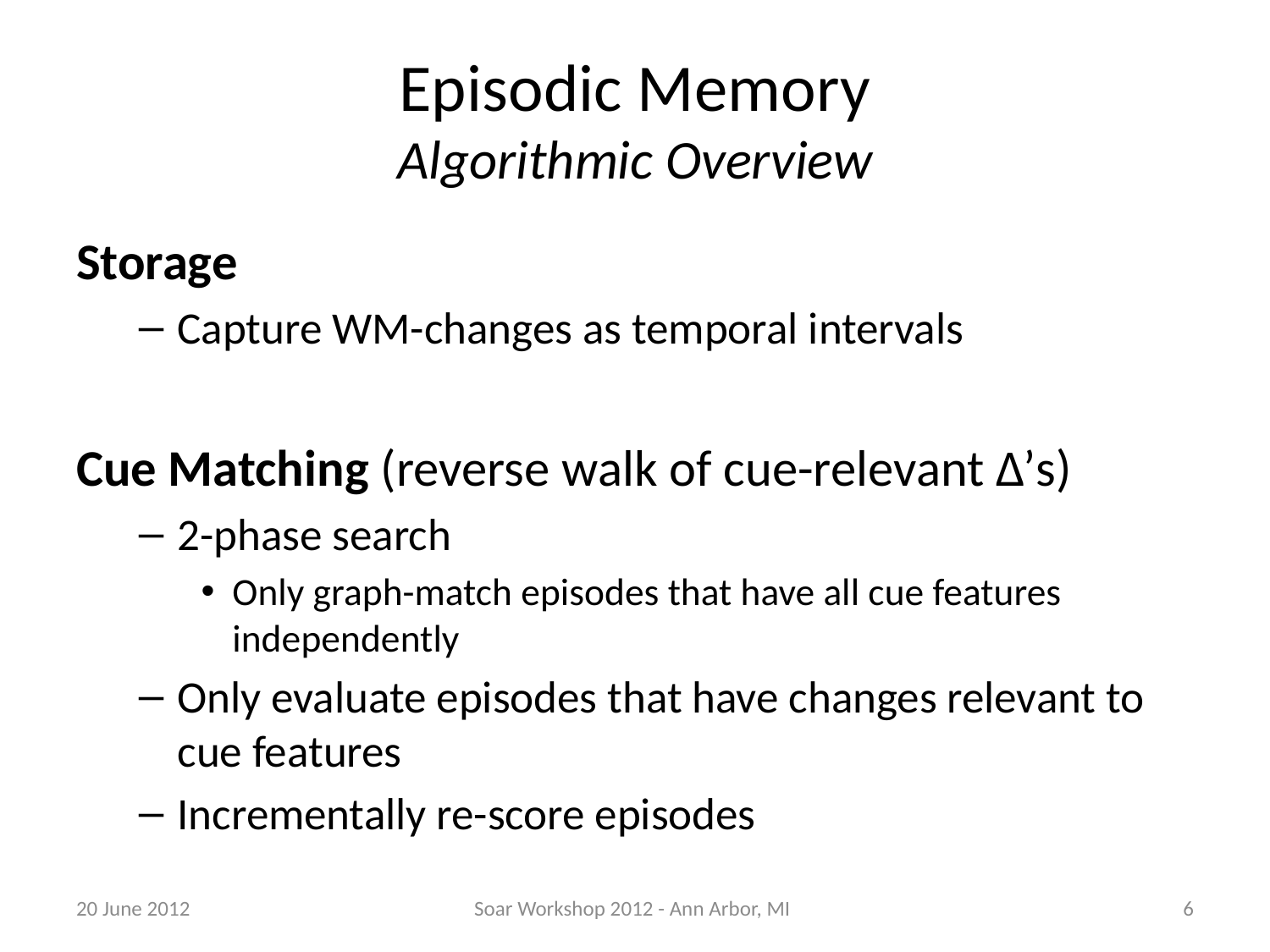

# Episodic Memory Algorithmic Overview
Storage
Capture WM-changes as temporal intervals

Cue Matching (reverse walk of cue-relevant Δ’s)
2-phase search
Only graph-match episodes that have all cue features independently
Only evaluate episodes that have changes relevant to cue features
Incrementally re-score episodes
20 June 2012
Soar Workshop 2012 - Ann Arbor, MI
6